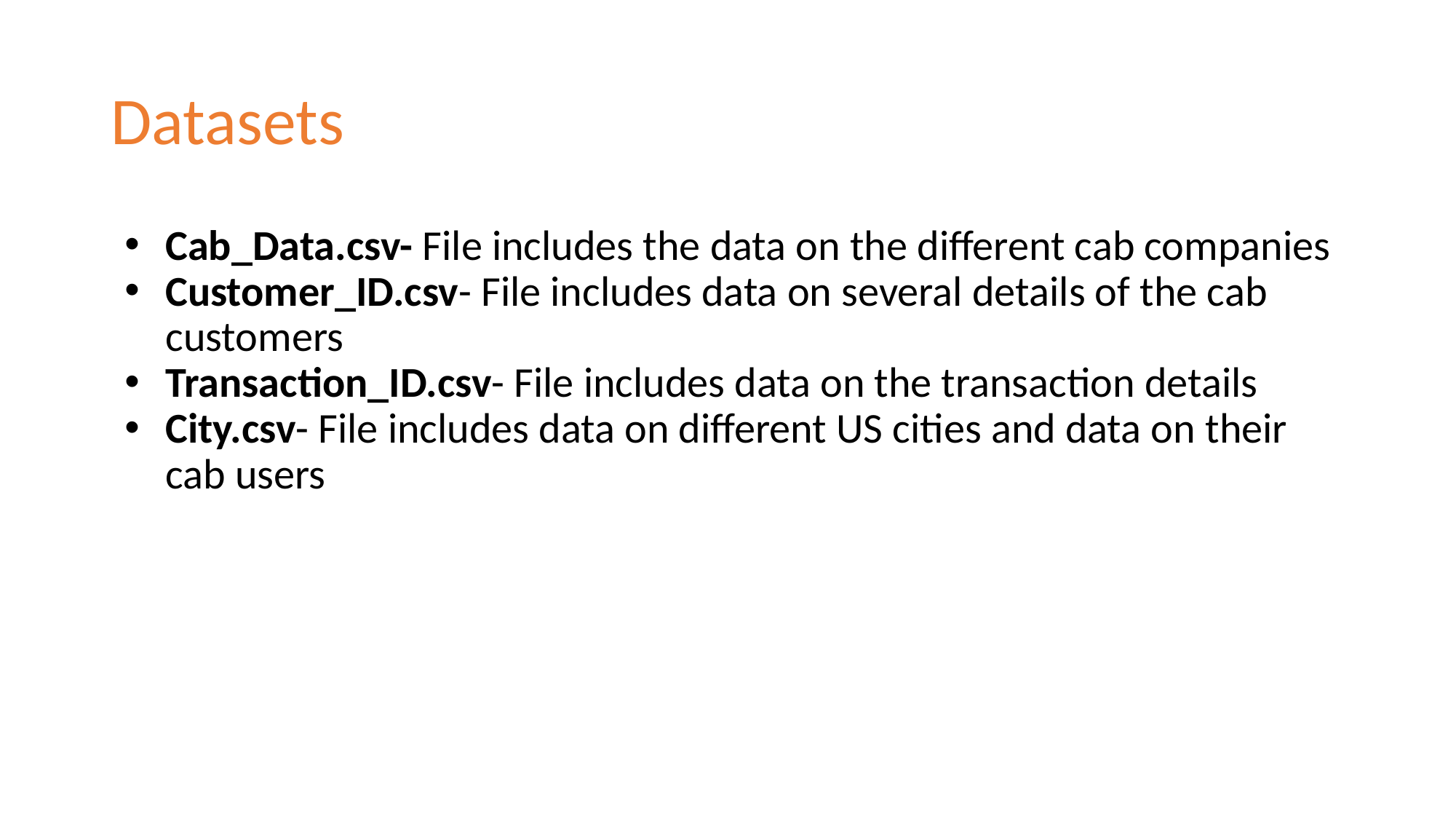

# Datasets
Cab_Data.csv- File includes the data on the different cab companies
Customer_ID.csv- File includes data on several details of the cab customers
Transaction_ID.csv- File includes data on the transaction details
City.csv- File includes data on different US cities and data on their cab users